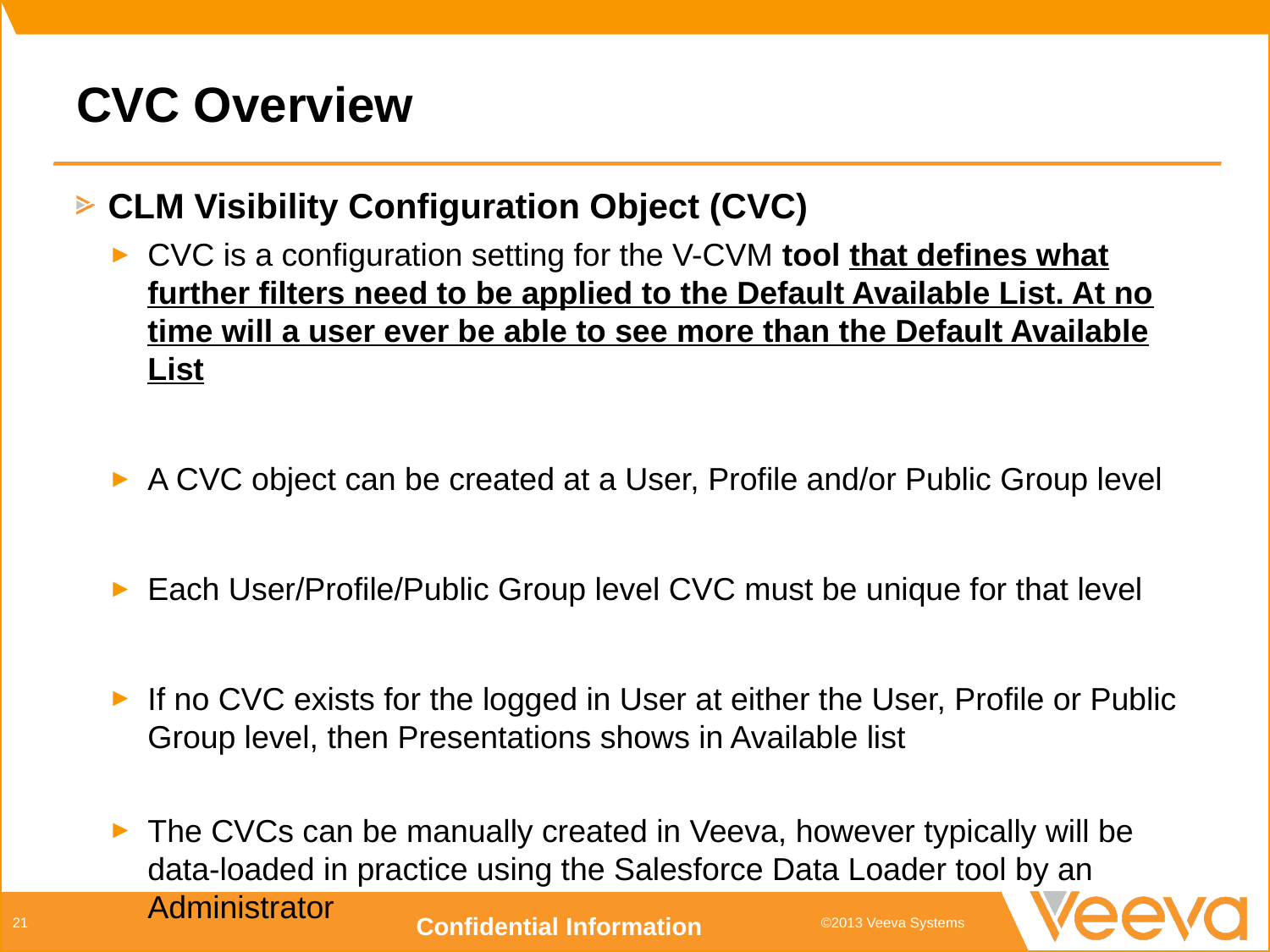

# CVC Overview
CLM Visibility Configuration Object (CVC)
CVC is a configuration setting for the V-CVM tool that defines what further filters need to be applied to the Default Available List. At no time will a user ever be able to see more than the Default Available List

A CVC object can be created at a User, Profile and/or Public Group level

Each User/Profile/Public Group level CVC must be unique for that level

If no CVC exists for the logged in User at either the User, Profile or Public Group level, then Presentations shows in Available list

The CVCs can be manually created in Veeva, however typically will be data-loaded in practice using the Salesforce Data Loader tool by an Administrator